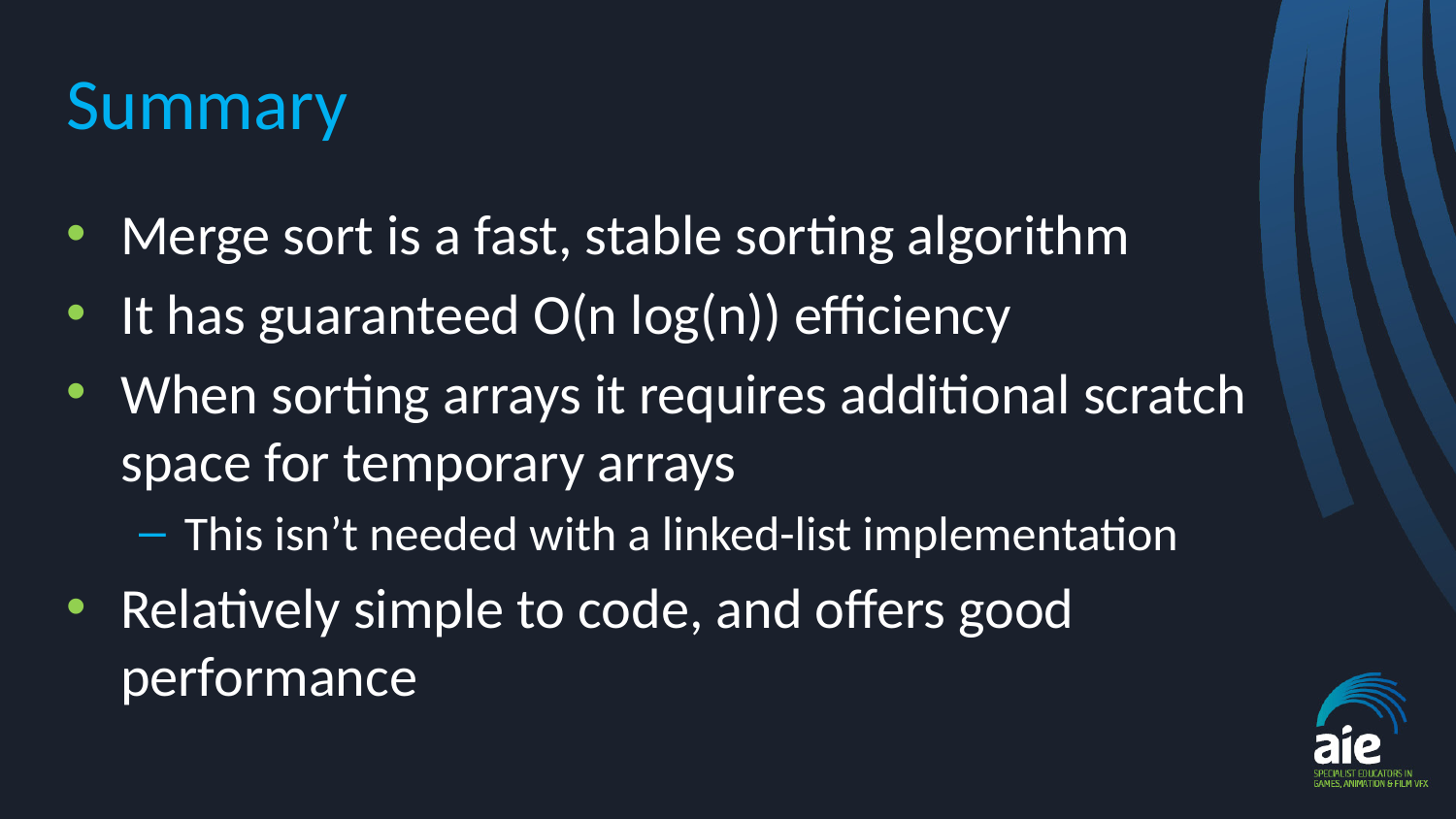

# Summary
Merge sort is a fast, stable sorting algorithm
It has guaranteed O(n log(n)) efficiency
When sorting arrays it requires additional scratch space for temporary arrays
This isn’t needed with a linked-list implementation
Relatively simple to code, and offers good performance